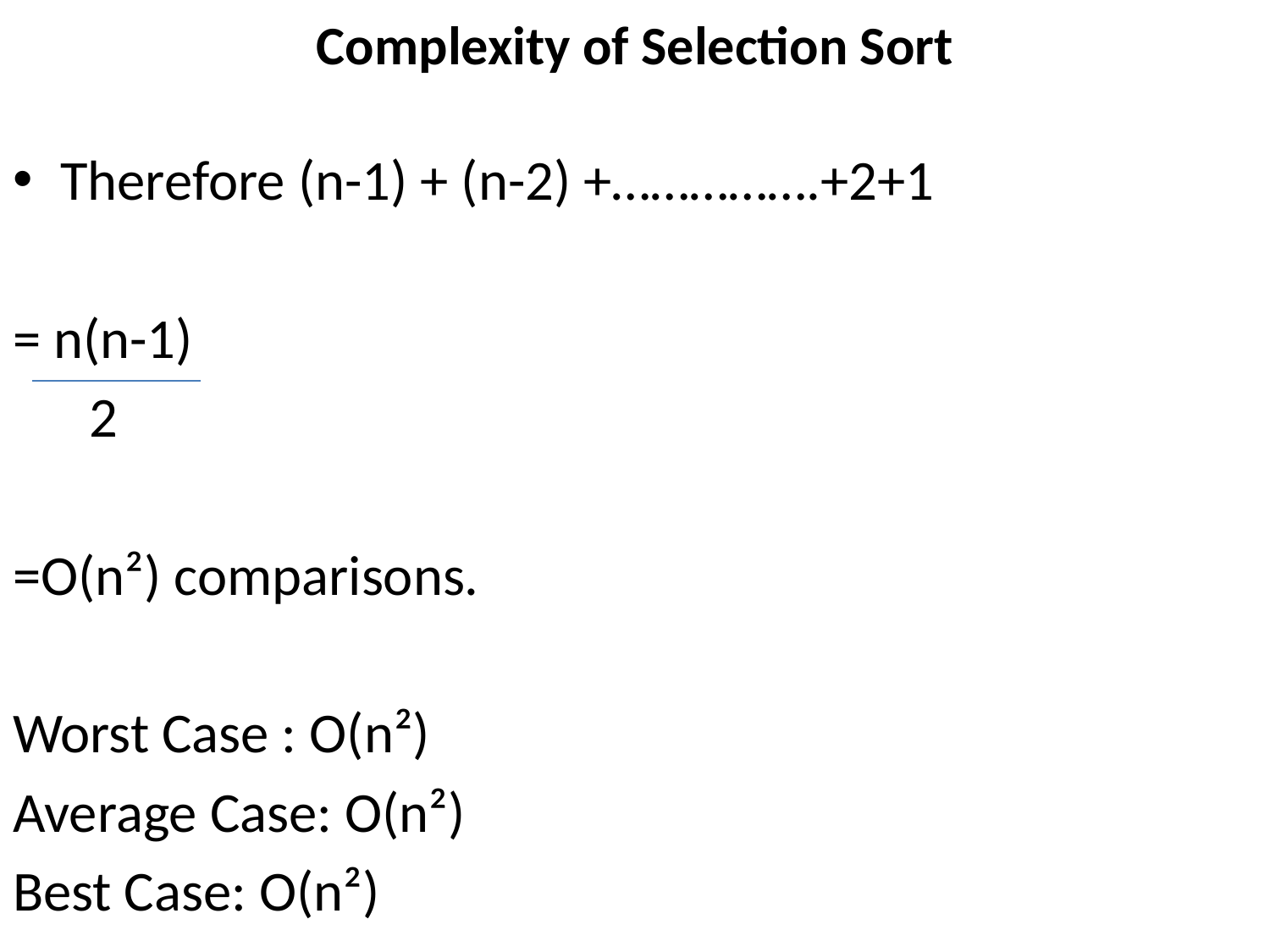

# Complexity of Selection Sort
Therefore (n-1) + (n-2) +…………….+2+1

= n(n-1)
      2

=O(n²) comparisons.

Worst Case : O(n²)
Average Case: O(n²)
Best Case: O(n²)